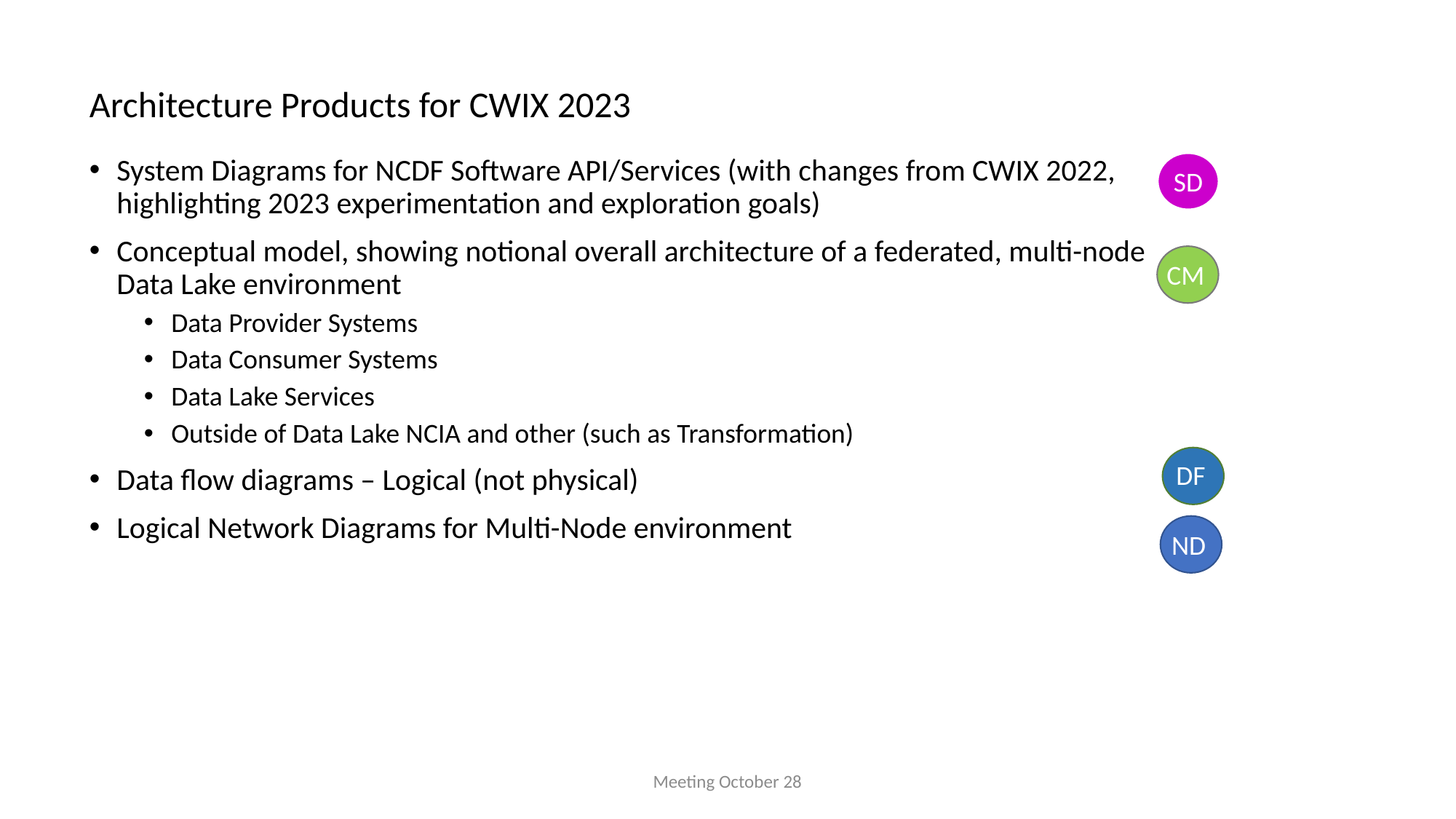

# Architecture Products for CWIX 2023
System Diagrams for NCDF Software API/Services (with changes from CWIX 2022, highlighting 2023 experimentation and exploration goals)
Conceptual model, showing notional overall architecture of a federated, multi-node Data Lake environment
Data Provider Systems
Data Consumer Systems
Data Lake Services
Outside of Data Lake NCIA and other (such as Transformation)
Data flow diagrams – Logical (not physical)
Logical Network Diagrams for Multi-Node environment

SD

CM

DF

ND
Meeting October 28